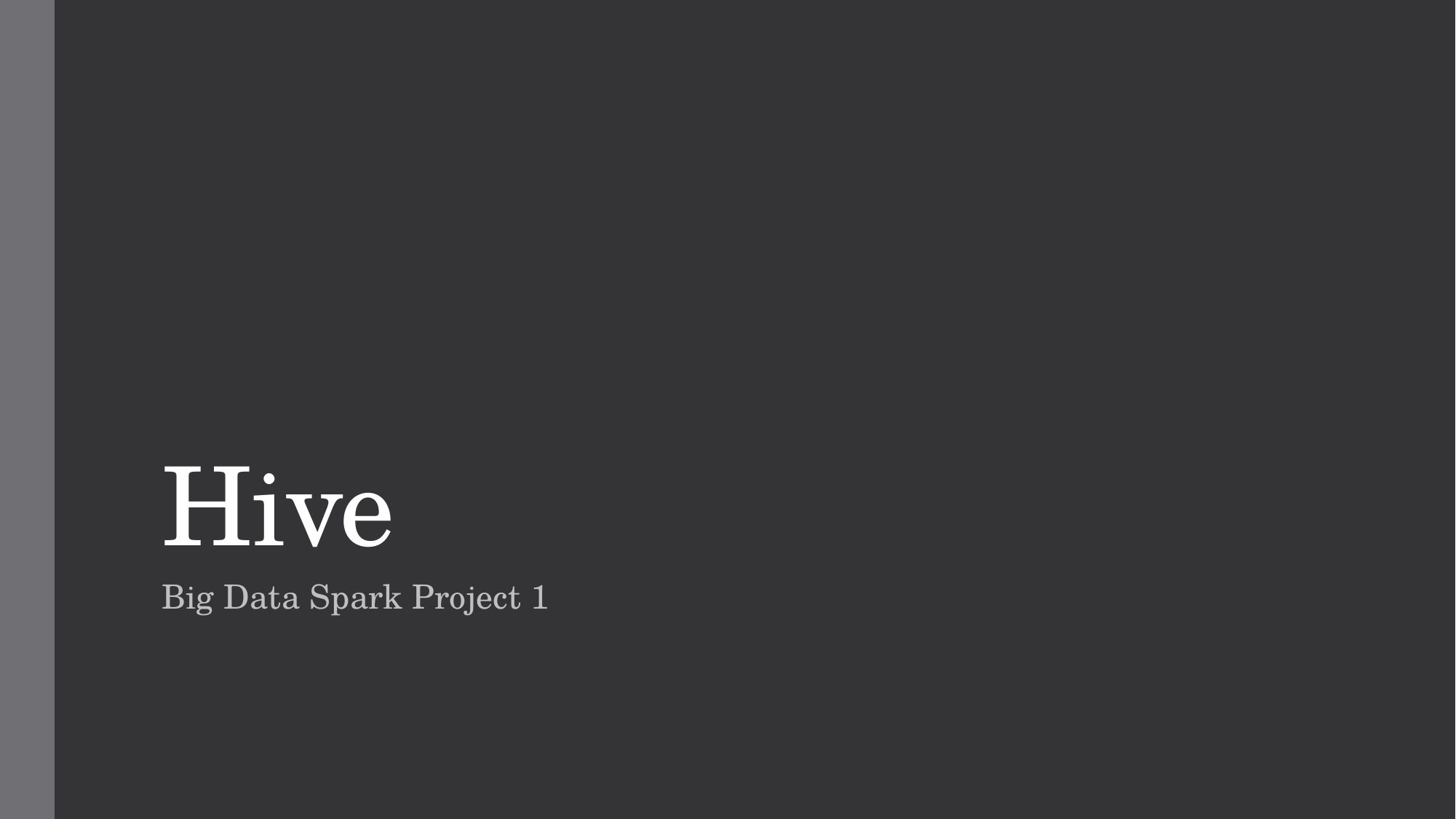

# Hive
Big Data Spark Project 1